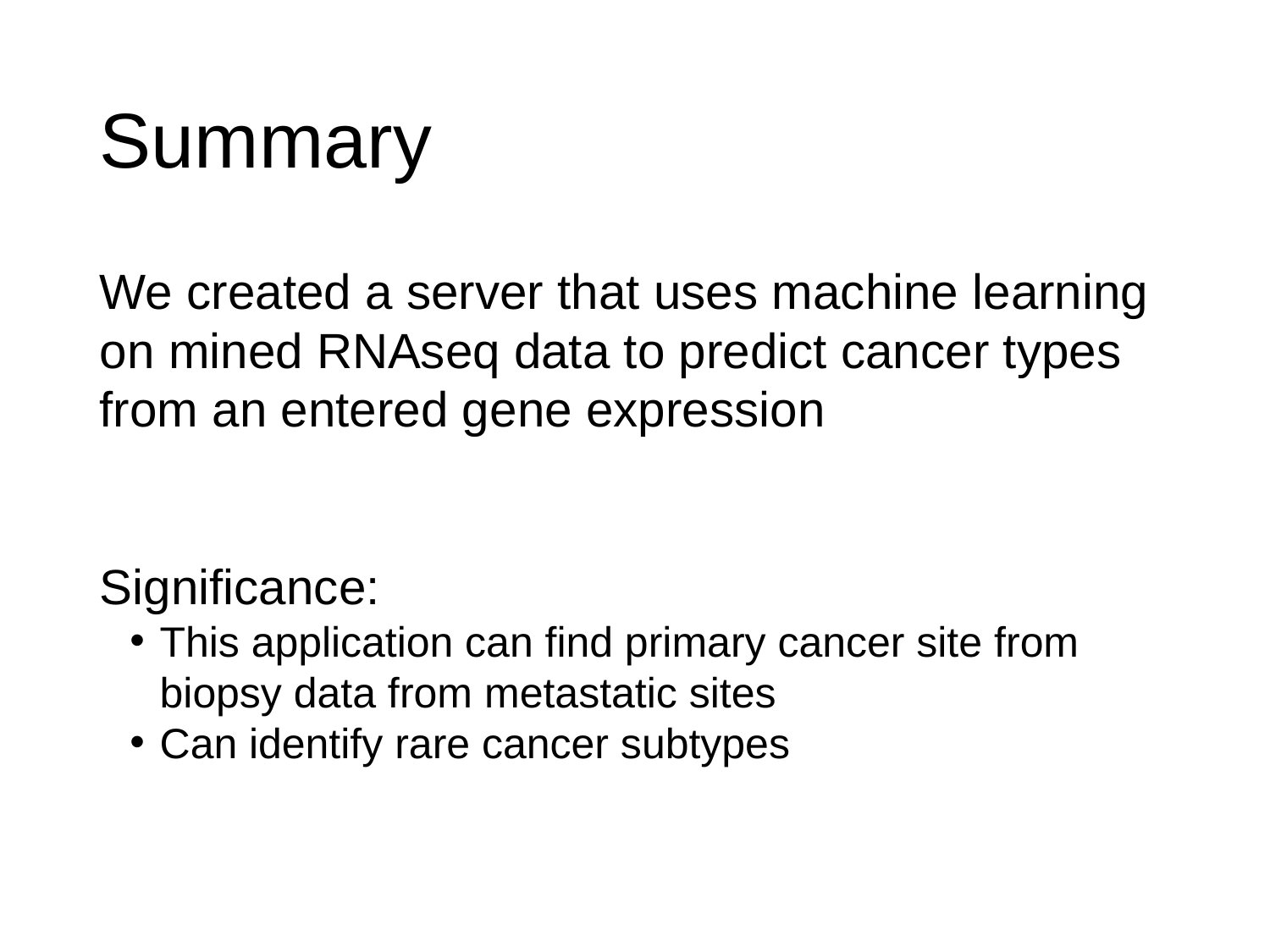

Summary
We created a server that uses machine learning on mined RNAseq data to predict cancer types from an entered gene expression

Significance:
This application can find primary cancer site from biopsy data from metastatic sites
Can identify rare cancer subtypes